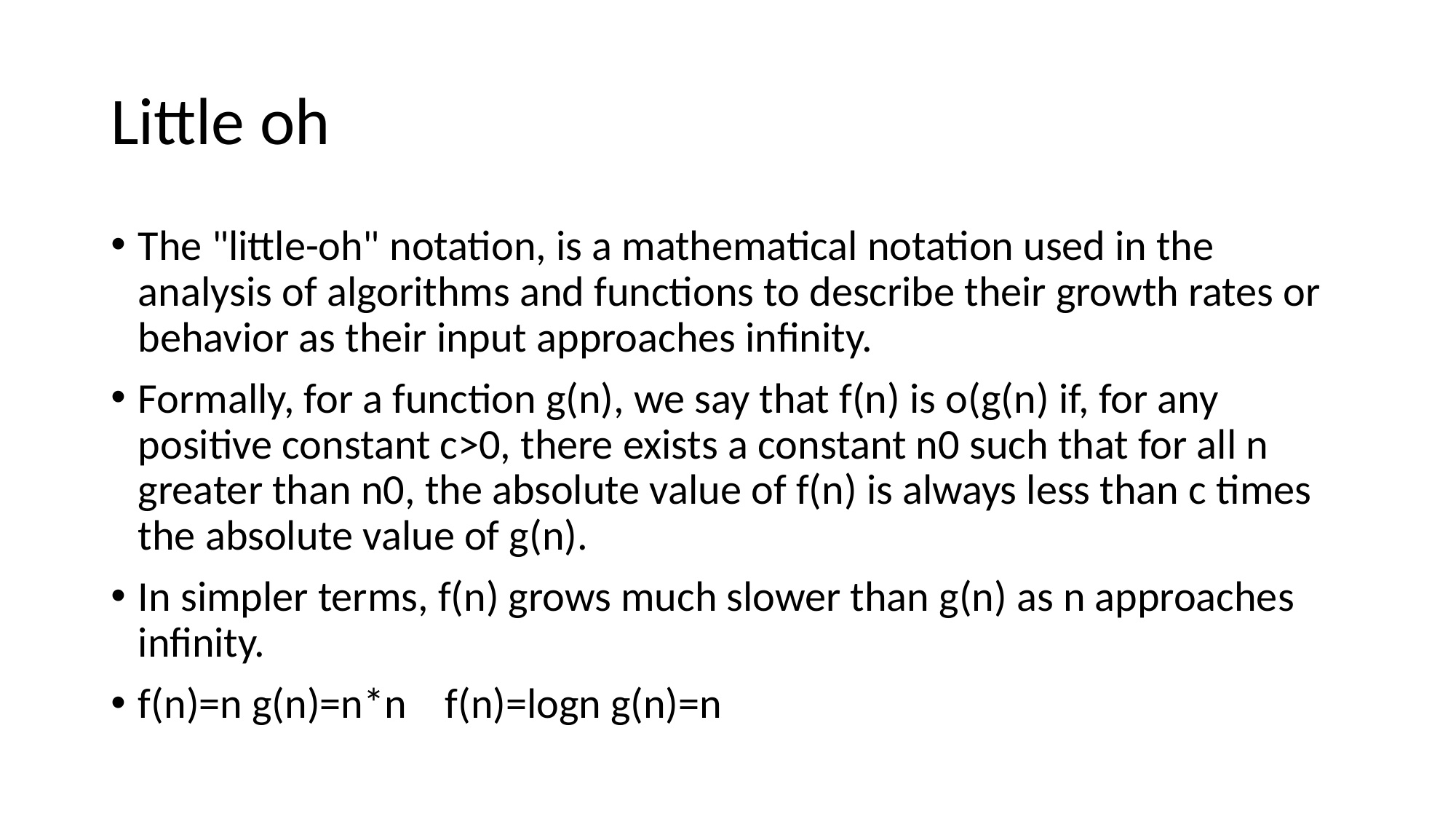

# Little oh
The "little-oh" notation, is a mathematical notation used in the analysis of algorithms and functions to describe their growth rates or behavior as their input approaches infinity.
Formally, for a function g(n), we say that f(n) is o(g(n) if, for any positive constant c>0, there exists a constant n0​ such that for all n greater than n0​, the absolute value of f(n) is always less than c times the absolute value of g(n).
In simpler terms, f(n) grows much slower than g(n) as n approaches infinity.
f(n)=n g(n)=n*n    f(n)=logn g(n)=n